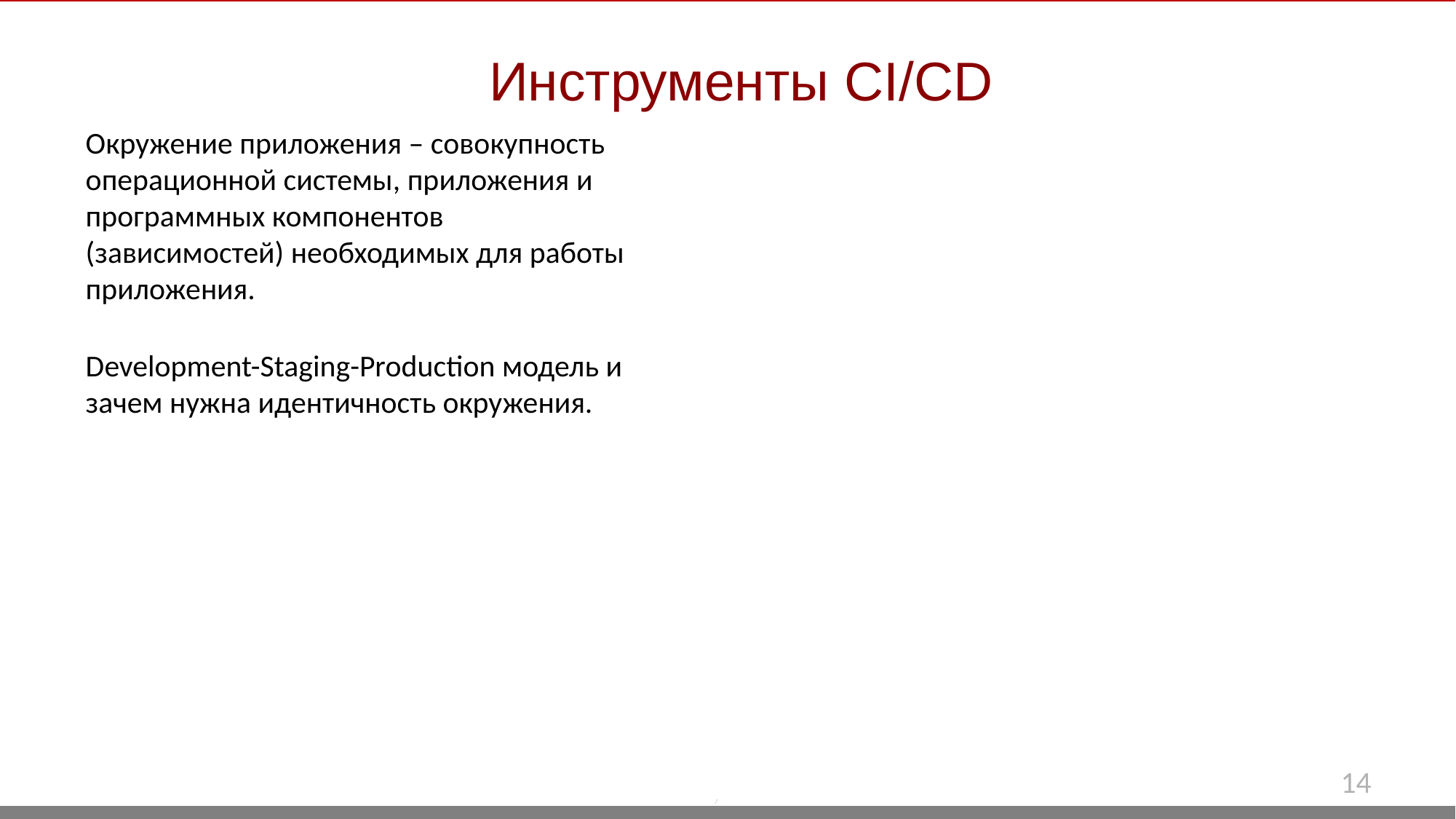

Инструменты CI/CD
Окружение приложения – совокупность операционной системы, приложения и программных компонентов (зависимостей) необходимых для работы приложения.

Development-Staging-Production модель и зачем нужна идентичность окружения.
14